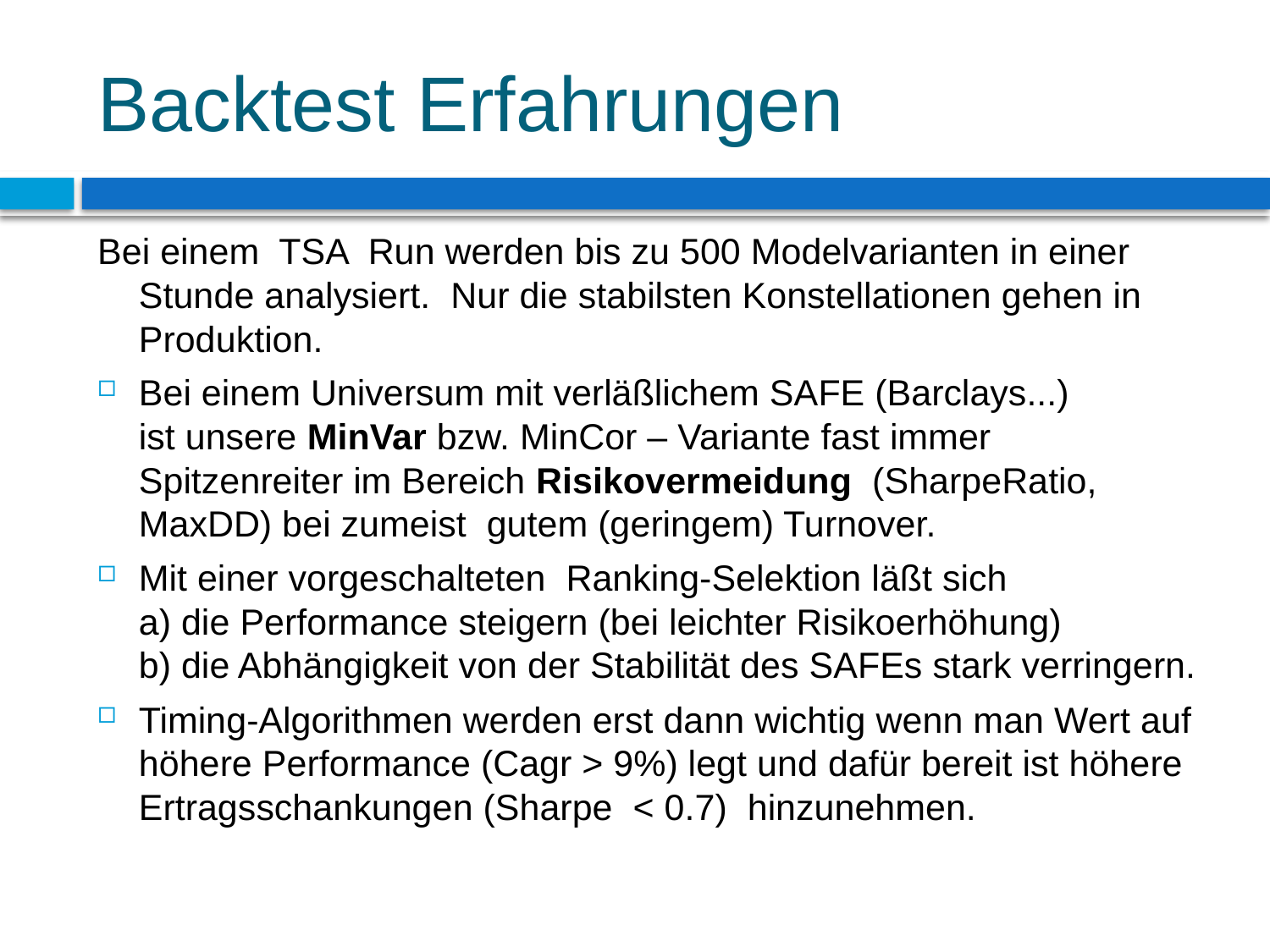

# Backtest Erfahrungen
Bei einem  TSA  Run werden bis zu 500 Modelvarianten in einer Stunde analysiert.  Nur die stabilsten Konstellationen gehen in Produktion.
Bei einem Universum mit verläßlichem SAFE (Barclays...)
ist unsere MinVar bzw. MinCor – Variante fast immer Spitzenreiter im Bereich Risikovermeidung  (SharpeRatio, MaxDD) bei zumeist  gutem (geringem) Turnover.
Mit einer vorgeschalteten  Ranking-Selektion läßt sich
a) die Performance steigern (bei leichter Risikoerhöhung)
b) die Abhängigkeit von der Stabilität des SAFEs stark verringern.
Timing-Algorithmen werden erst dann wichtig wenn man Wert auf höhere Performance (Cagr > 9%) legt und dafür bereit ist höhere  Ertragsschankungen (Sharpe  < 0.7)  hinzunehmen.